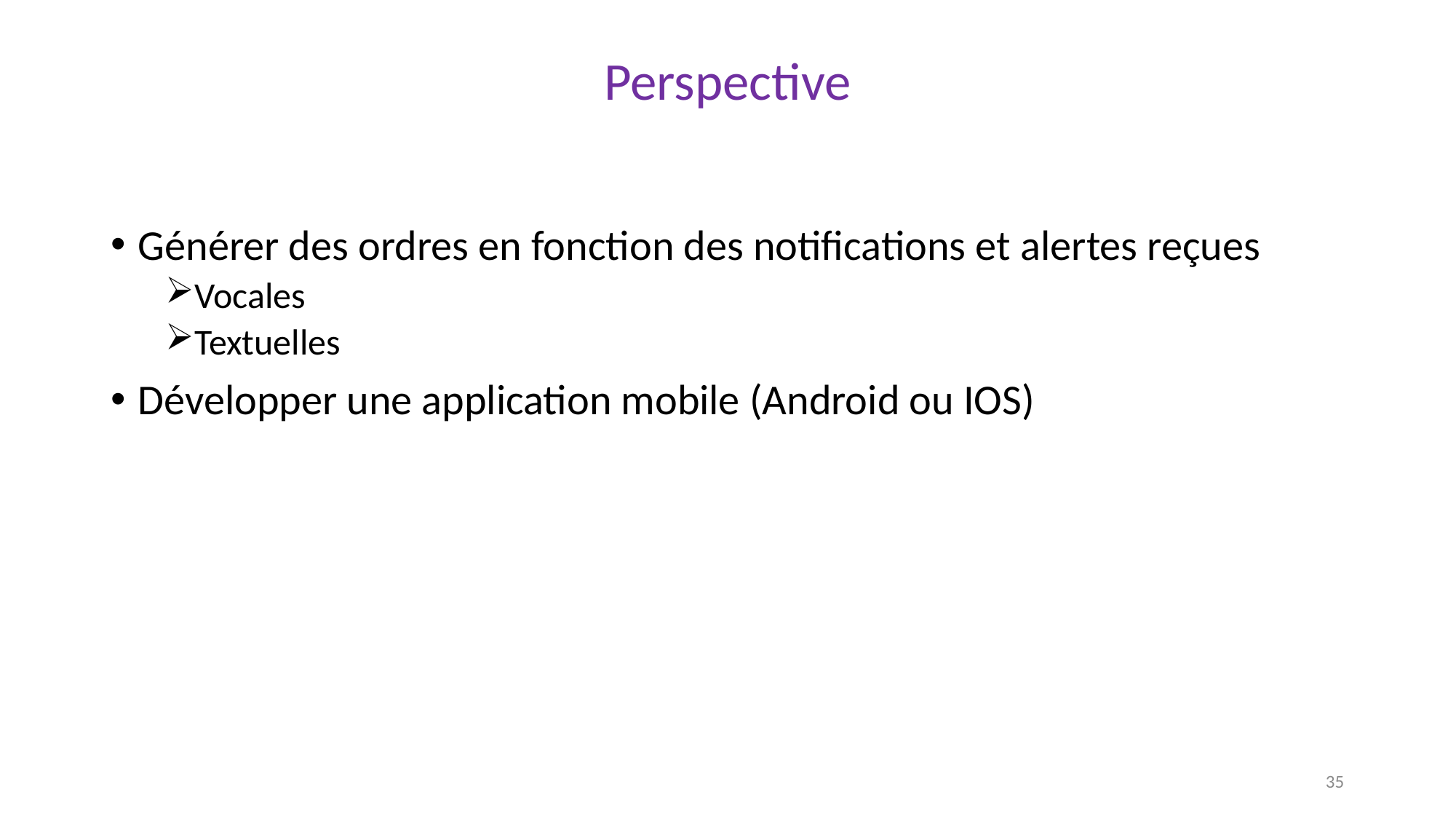

# Perspective
Générer des ordres en fonction des notifications et alertes reçues
Vocales
Textuelles
Développer une application mobile (Android ou IOS)
35